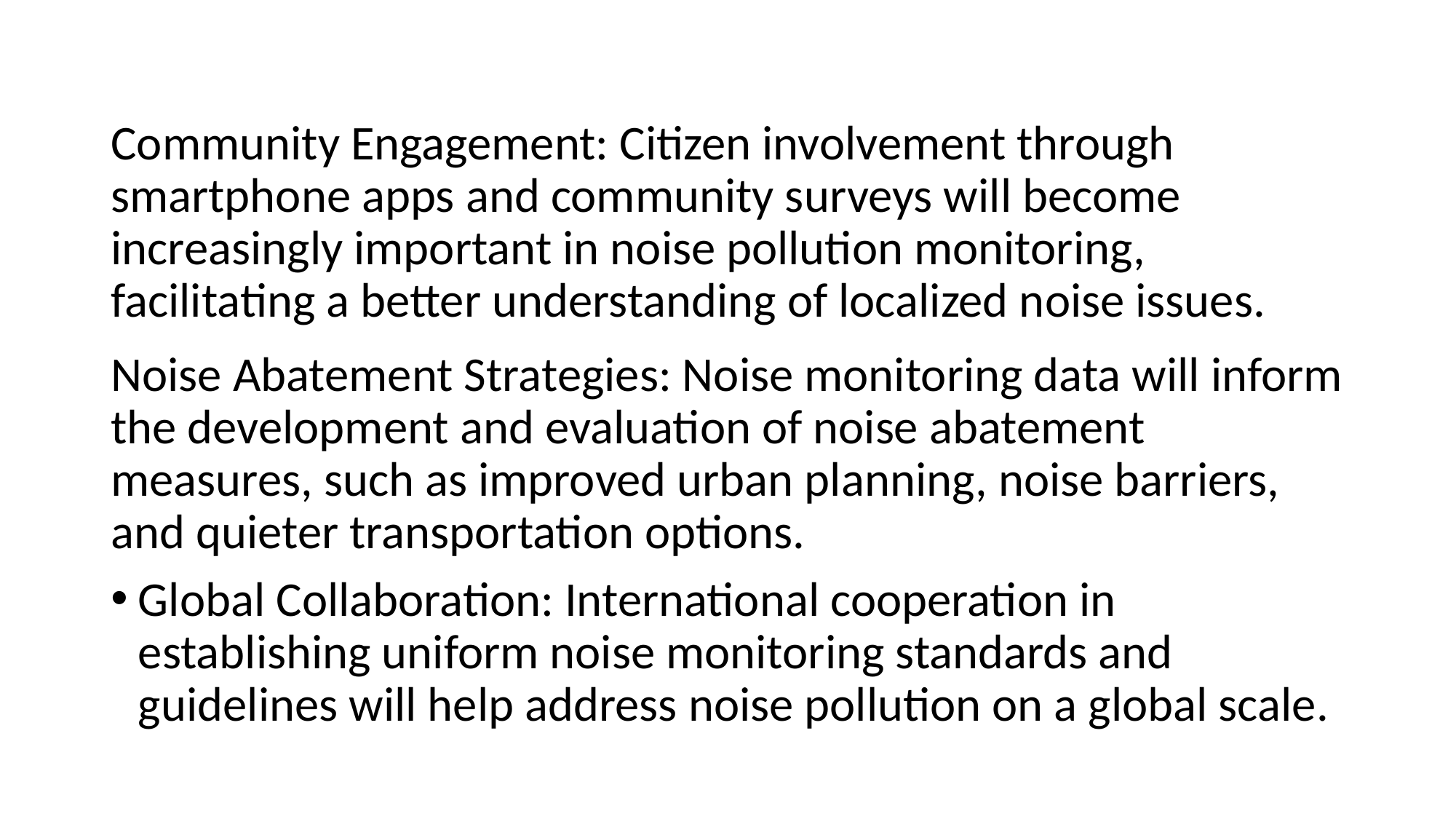

Community Engagement: Citizen involvement through smartphone apps and community surveys will become increasingly important in noise pollution monitoring, facilitating a better understanding of localized noise issues.
Noise Abatement Strategies: Noise monitoring data will inform the development and evaluation of noise abatement measures, such as improved urban planning, noise barriers, and quieter transportation options.
Global Collaboration: International cooperation in establishing uniform noise monitoring standards and guidelines will help address noise pollution on a global scale.